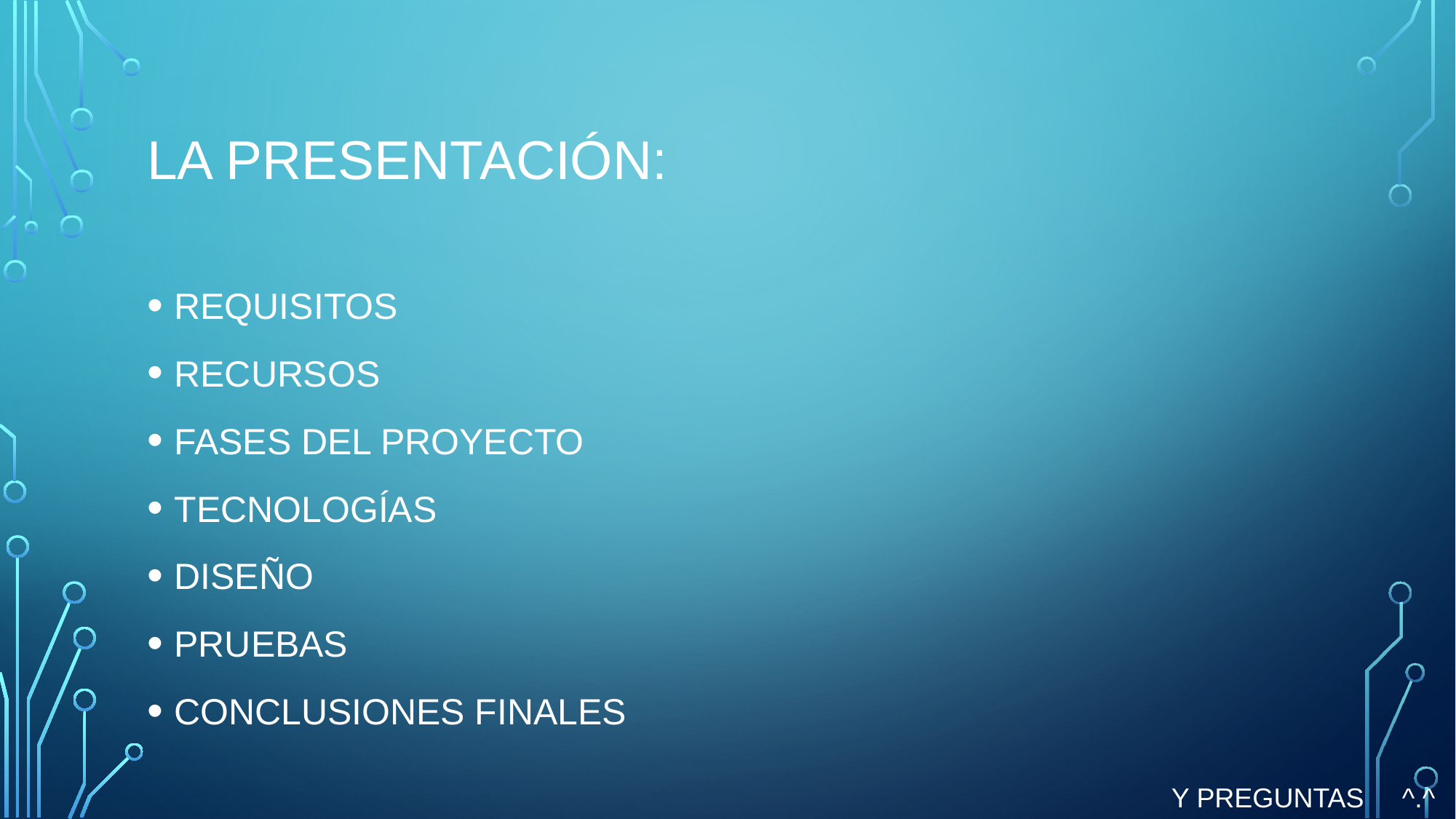

# LA PRESENTACIÓN:
REQUISITOS
RECURSOS
FASES DEL PROYECTO
TECNOLOGÍAS
DISEÑO
PRUEBAS
CONCLUSIONES FINALES
Y PREGUNTAS     ^.^